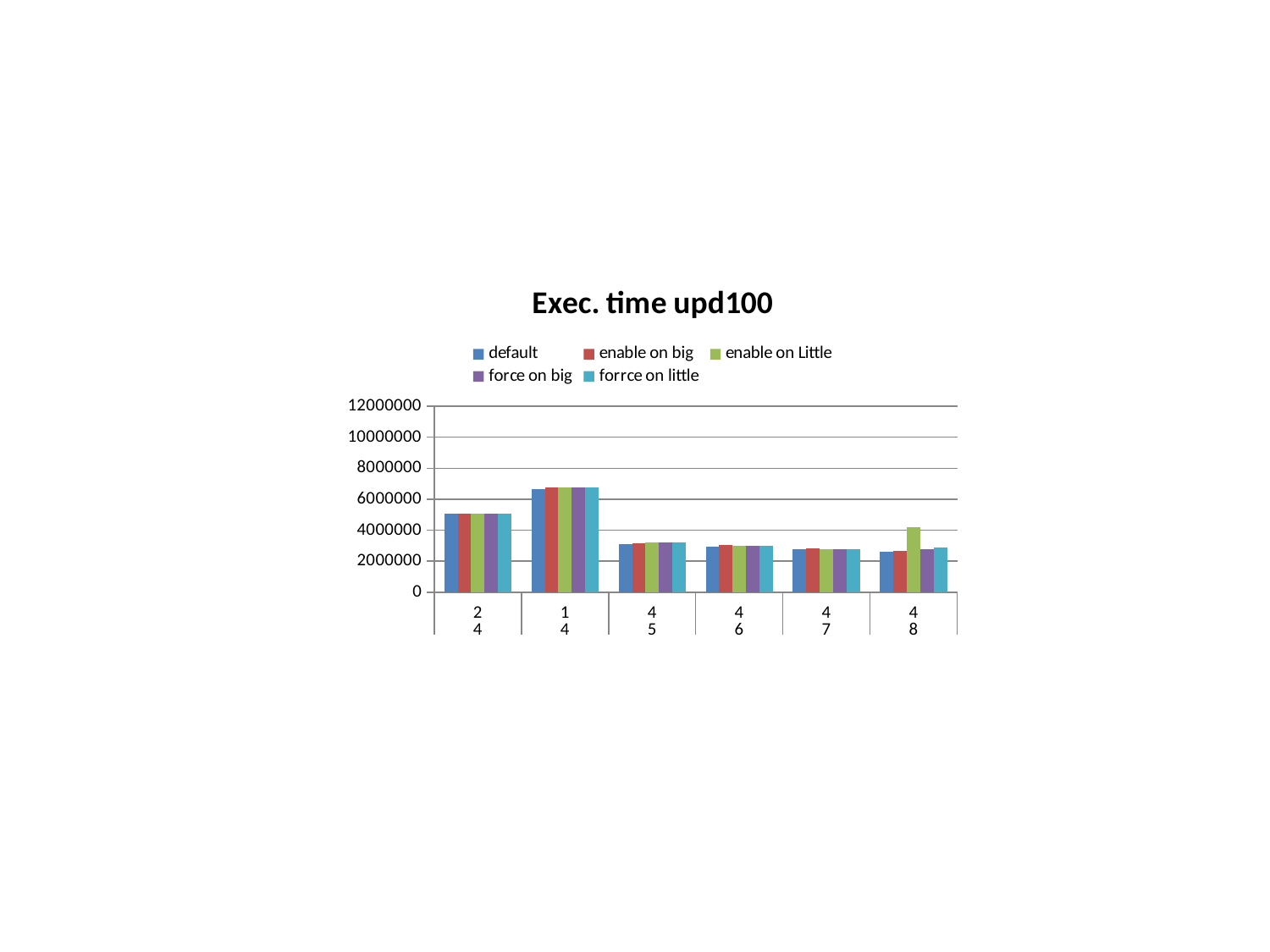

#

### Chart: Exec. time upd100

| Category | default | enable on big | enable on Little | force on big | forrce on little |
|---|---|---|---|---|---|
| 2 | 5060354.0 | 5062373.333333333 | 5072986.0 | 5072530.0 | 5062251.666666667 |
| 1 | 6669931.333333333 | 6737875.666666667 | 6742137.0 | 6765915.666666667 | 6739577.333333333 |
| 4 | 3131487.0 | 3187427.0 | 3234798.6666666665 | 3199031.3333333335 | 3228328.0 |
| 4 | 2938037.0 | 3038346.0 | 3000571.3333333335 | 2992005.6666666665 | 2984565.0 |
| 4 | 2799649.3333333335 | 2816315.6666666665 | 2791788.6666666665 | 2774937.3333333335 | 2792901.0 |
| 4 | 2606540.6666666665 | 2671229.6666666665 | 4178525.0 | 2749978.3333333335 | 2912845.0 |